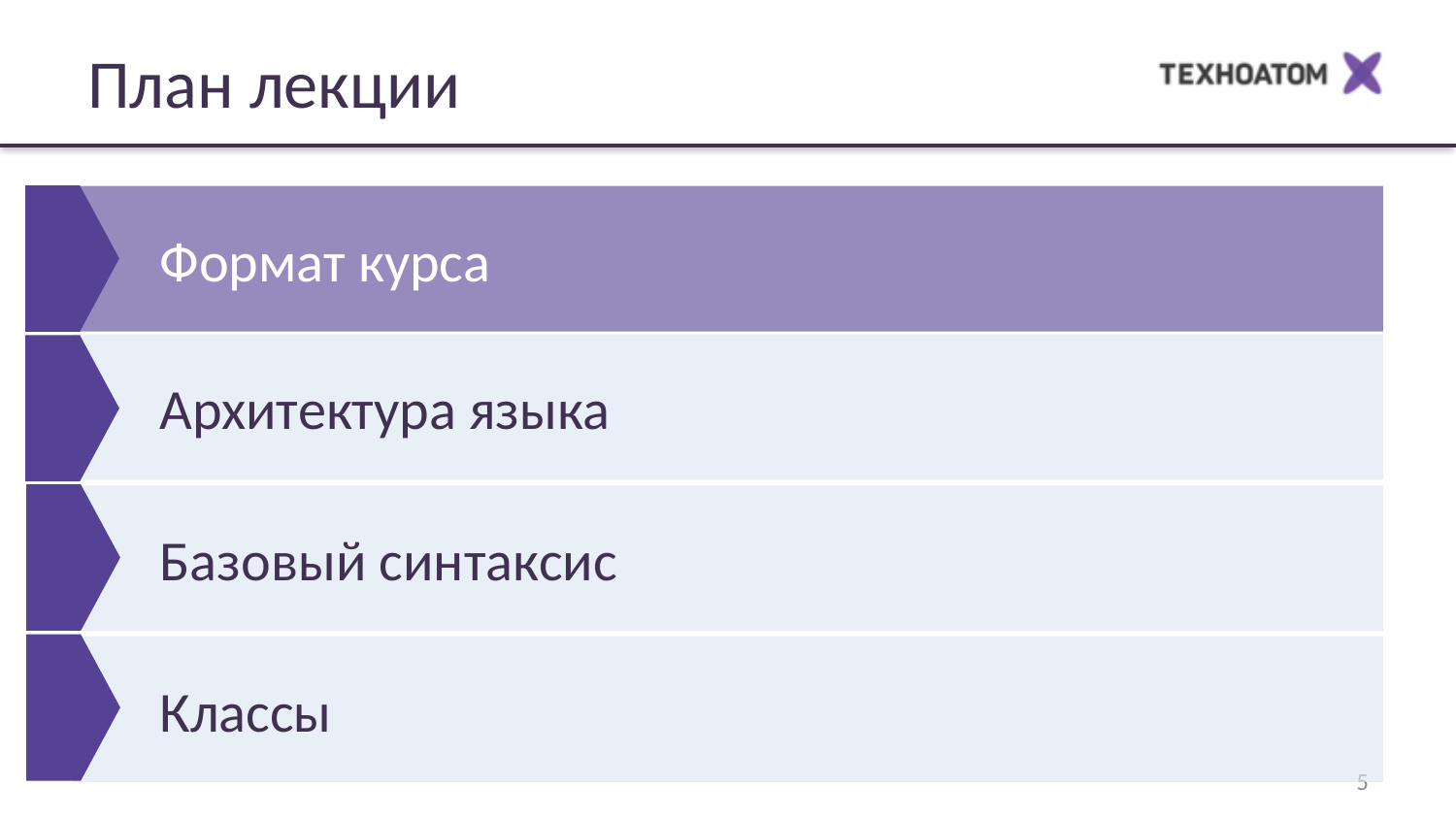

# План лекции

Формат курса
Архитектура языка
Базовый синтаксис
Классы
5